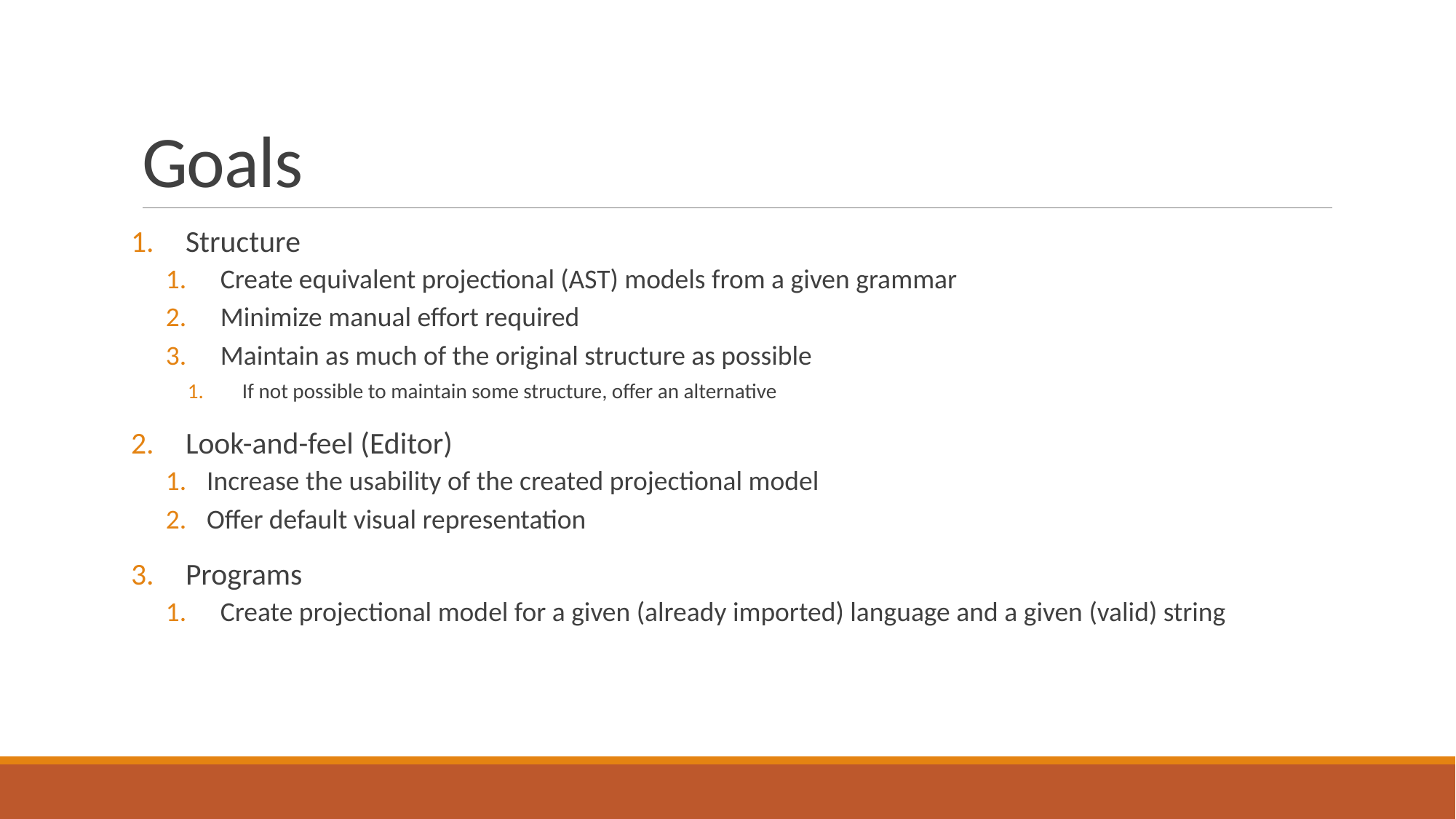

# Goals
Structure
Create equivalent projectional (AST) models from a given grammar
Minimize manual effort required
Maintain as much of the original structure as possible
If not possible to maintain some structure, offer an alternative
Look-and-feel (Editor)
Increase the usability of the created projectional model
Offer default visual representation
Programs
Create projectional model for a given (already imported) language and a given (valid) string